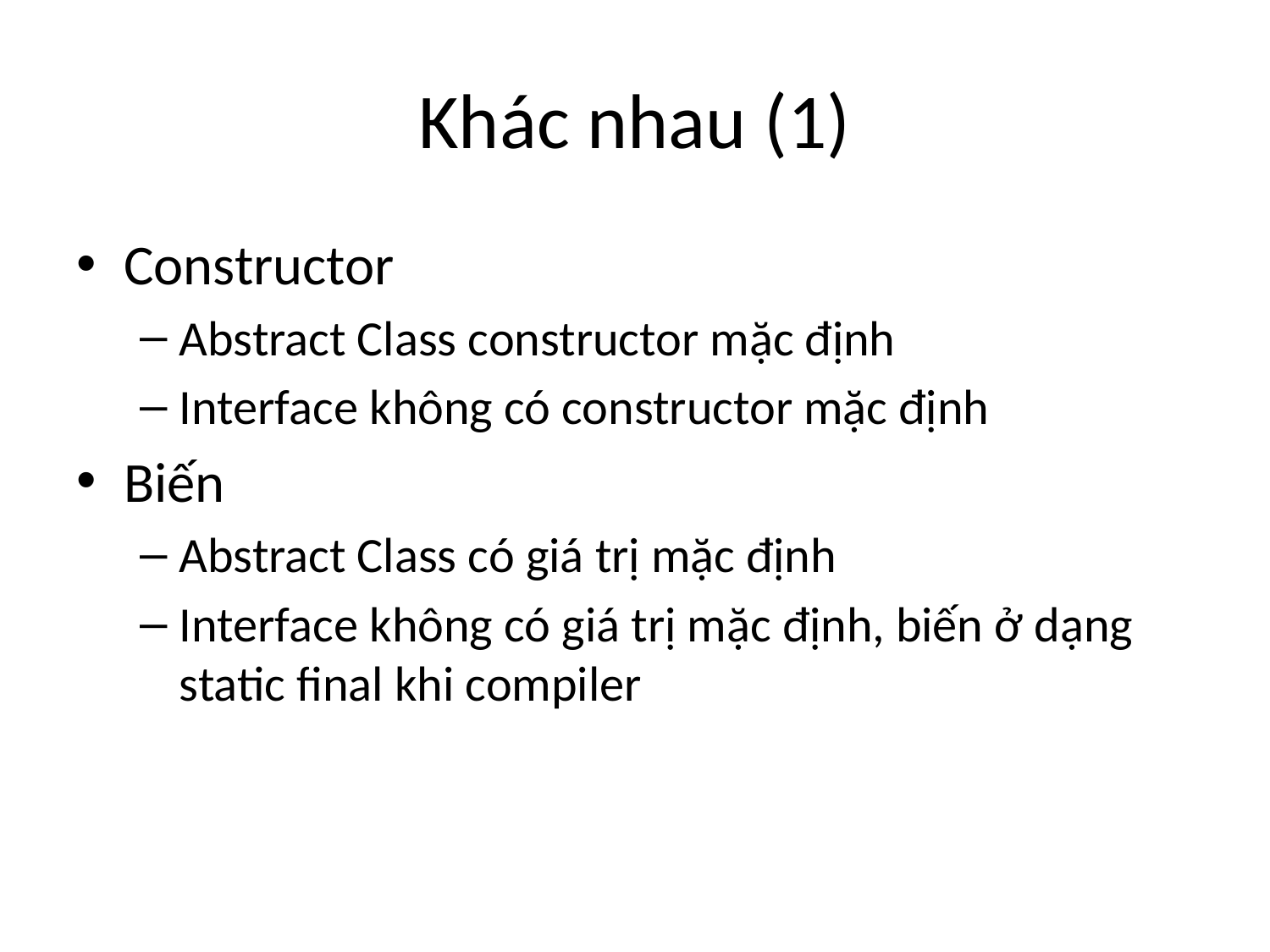

# Khác nhau (1)
Constructor
Abstract Class constructor mặc định
Interface không có constructor mặc định
Biến
Abstract Class có giá trị mặc định
Interface không có giá trị mặc định, biến ở dạng static final khi compiler